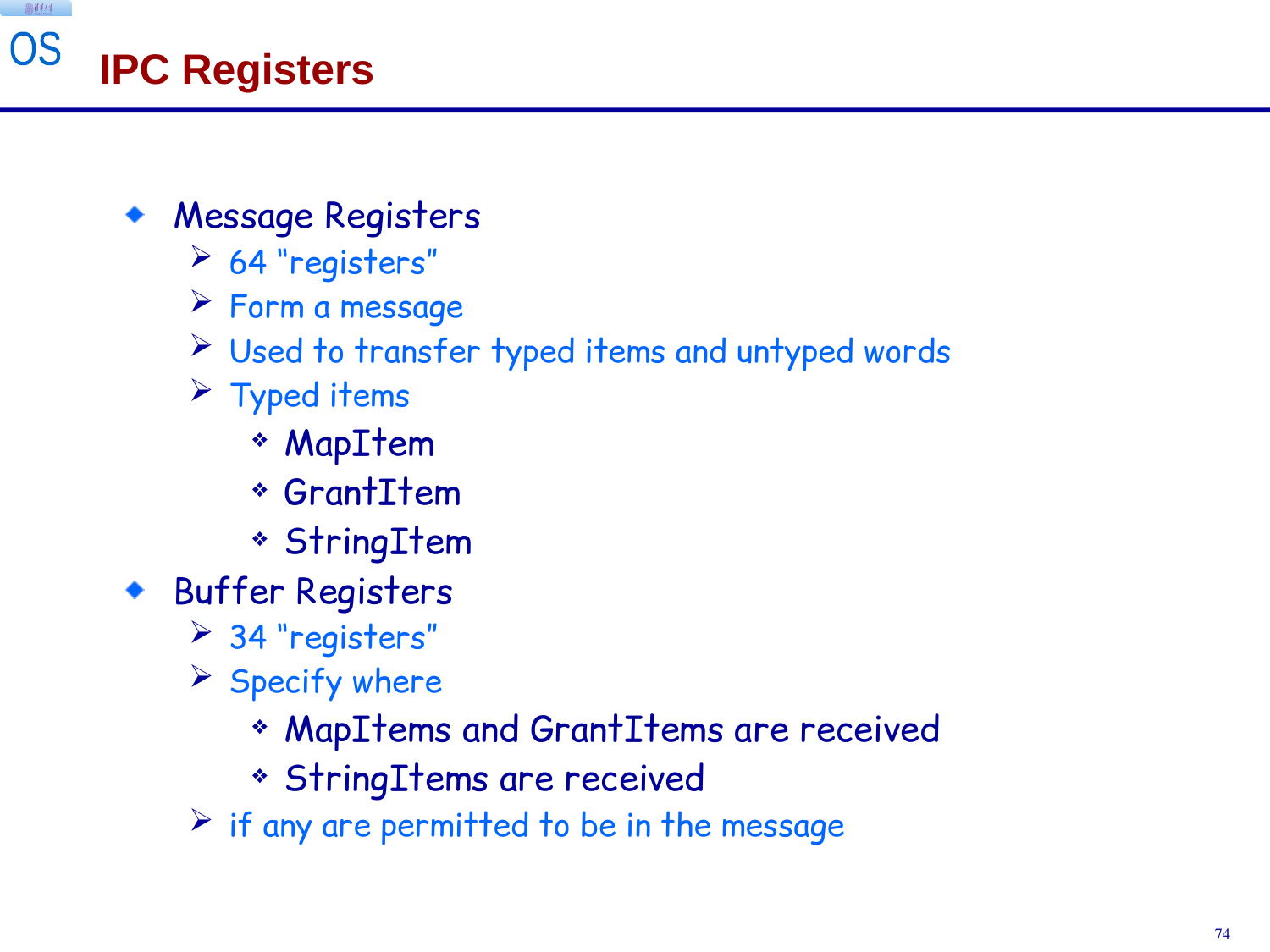

# IPC Registers
Message Registers
64 “registers”
Form a message
Used to transfer typed items and untyped words
Typed items
MapItem
GrantItem
StringItem
Buffer Registers
34 “registers”
Specify where
MapItems and GrantItems are received
StringItems are received
if any are permitted to be in the message